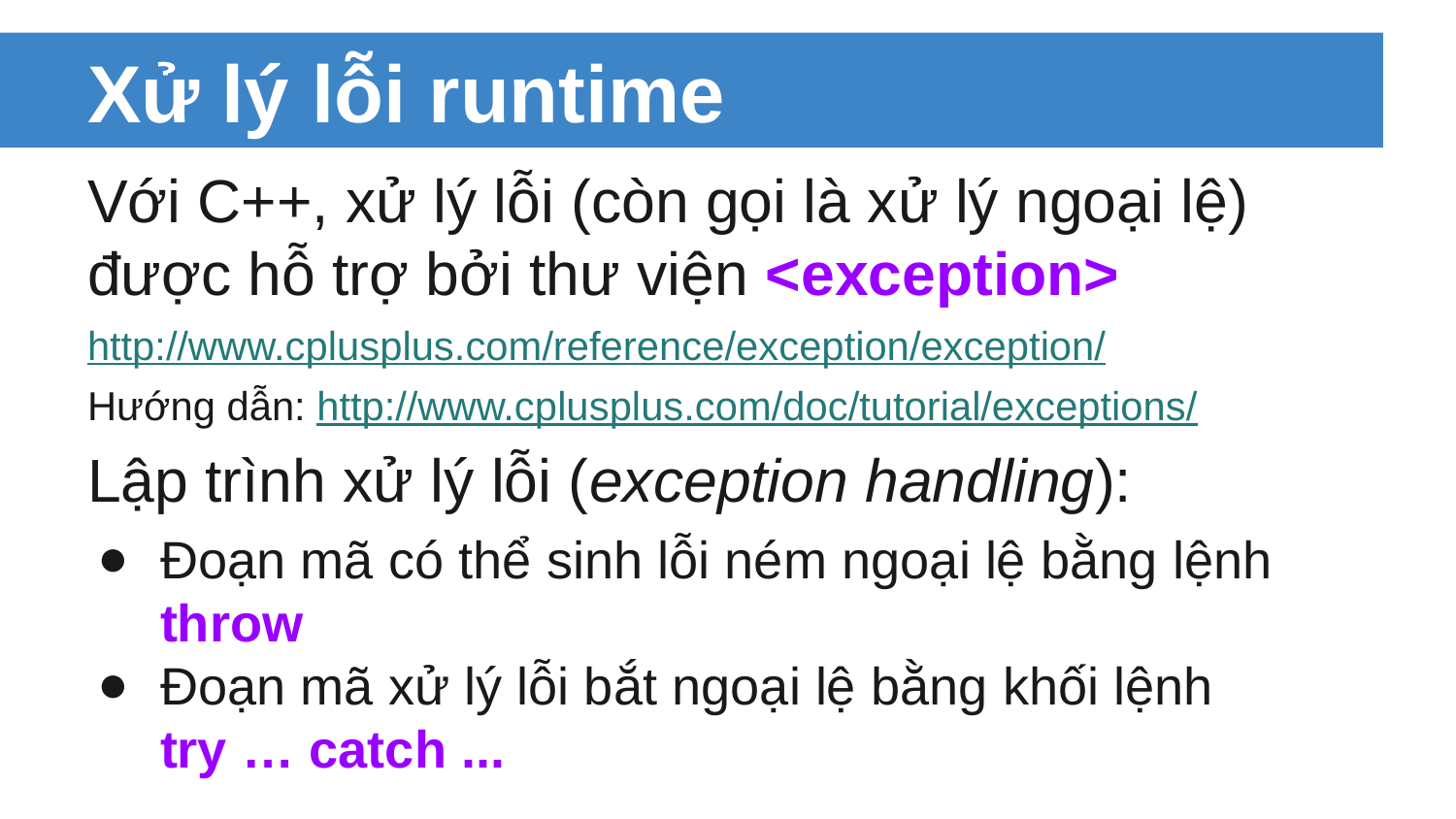

# Xử lý lỗi runtime
Với C++, xử lý lỗi (còn gọi là xử lý ngoại lệ) được hỗ trợ bởi thư viện <exception>
http://www.cplusplus.com/reference/exception/exception/
Hướng dẫn: http://www.cplusplus.com/doc/tutorial/exceptions/
Lập trình xử lý lỗi (exception handling):
Đoạn mã có thể sinh lỗi ném ngoại lệ bằng lệnh throw
Đoạn mã xử lý lỗi bắt ngoại lệ bằng khối lệnh
try … catch ...